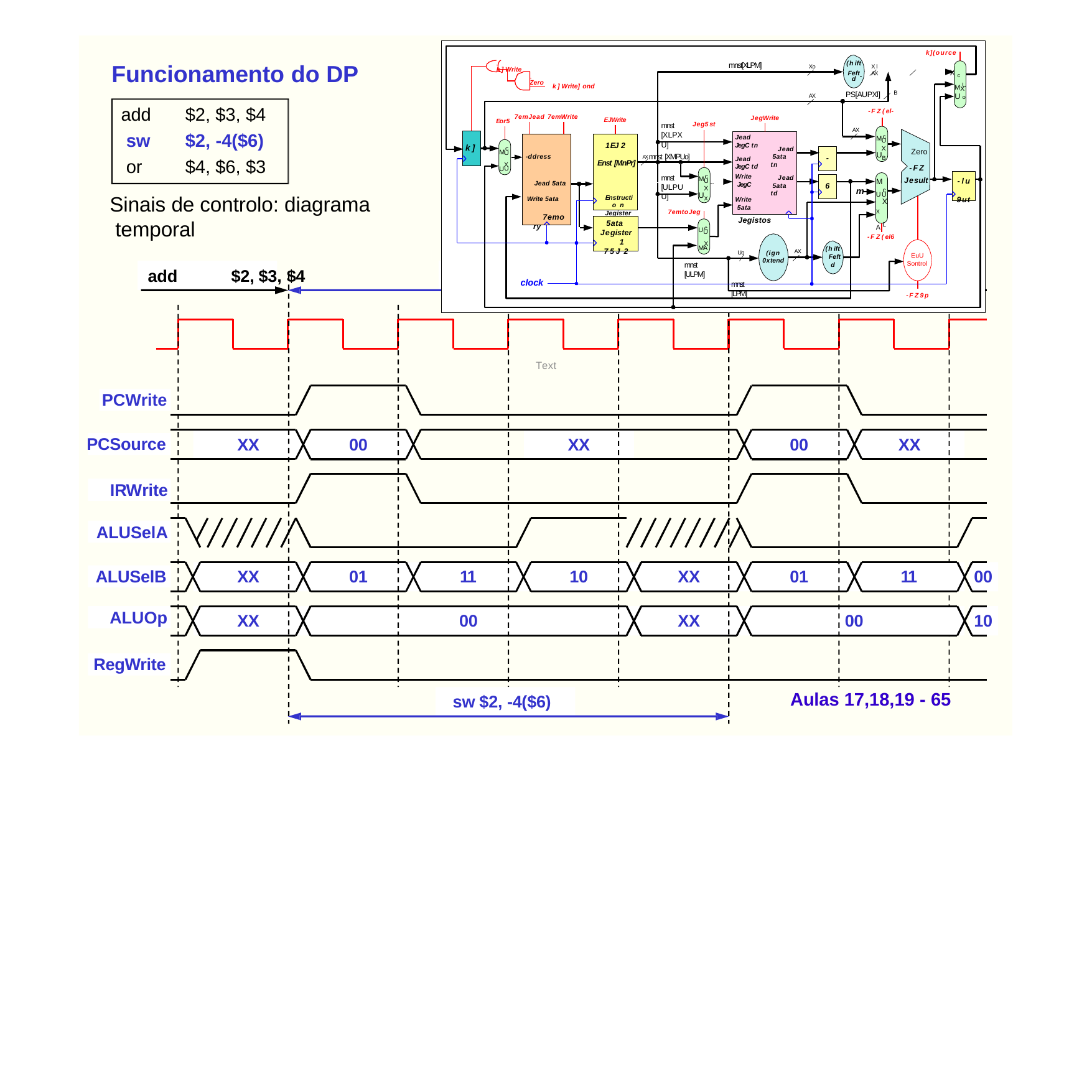

k](ource

 	     k]Write
# Funcionamento do DP
(hift
mnst[XLPM]

Xo
Xl	AX
Feft 	X c

 	     Zero

d
M U

k]Write]ond

X
U o

B
PS[AUPXl]
AX

add  sw  or
$2, $3, $4
$2, -4($6)
$4, $6, $3

-FZ(el-
7emJead 7emWrite
JegWrite
EJWrite
Eor5

Jeg5st
mnst  [XLPXU]

AX
Mc

Jead  JegC tn

Jead  JegC td
Write  JegC

U

Mc

1 EJ 2

Enst [MnPr]

Enstructio  n Jegister

k]

X
Jead  5ata tn

Zero
-FZ

UB
U

AX mnst [XMPUo]

-ddress

Jead 5ata  Write 5ata

7emory
-

UX

U

Mc

mnst  [ULPUU]
Jead  5ata td

Jesult

-lu  9ut
M
U

6
U c

X

m
UX

U  X X  A L

Sinais de controlo: diagrama  temporal

add	$2, $3, $4

Write  5ata

7emtoJeg

Jegistos

5ata  Jegister            1 75J 2
Uc

U

-FZ(el6
MX

A

(hift  Feft

AX
Uo
(ign  0xtend
EuU

Sontrol

mnst [ULPM]
d

sw  $2, -4($6)	or $4, $6, $3
clock

mnst [LPM]

-FZ9p

Text

PCWrite

PCSource
XX
00
XX
00
XX

IRWrite

ALUSelA

ALUSelB
XX
01
11
10
XX
01
11
00

ALUOp

XX
00
XX
00
10

RegWrite

Aulas 17,18,19 - 65

sw $2, -4($6)